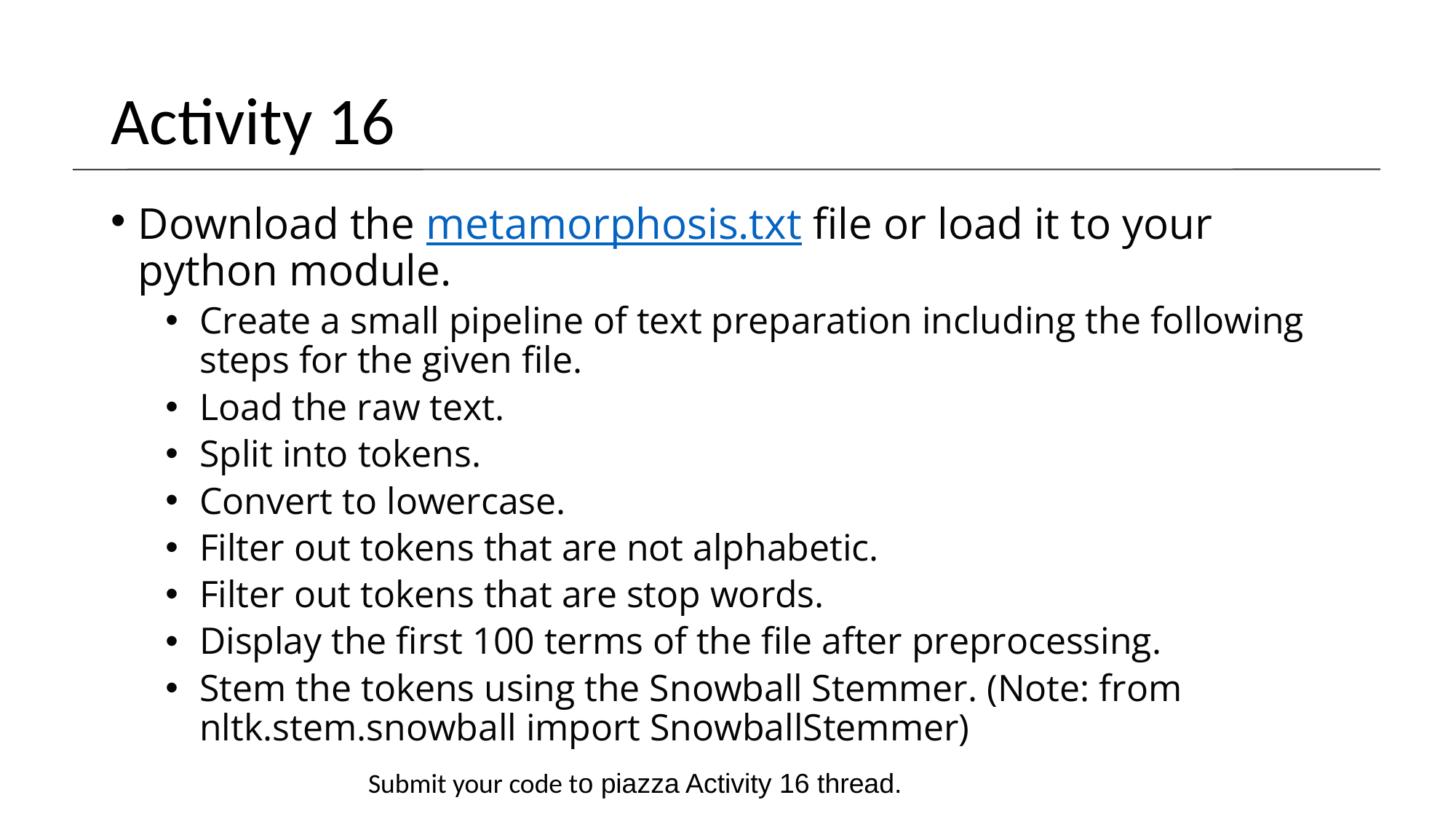

# Activity 16
Download the metamorphosis.txt file or load it to your python module.
Create a small pipeline of text preparation including the following steps for the given file.
Load the raw text.
Split into tokens.
Convert to lowercase.
Filter out tokens that are not alphabetic.
Filter out tokens that are stop words.
Display the first 100 terms of the file after preprocessing.
Stem the tokens using the Snowball Stemmer. (Note: from nltk.stem.snowball import SnowballStemmer)

Submit your code to piazza Activity 16 thread.